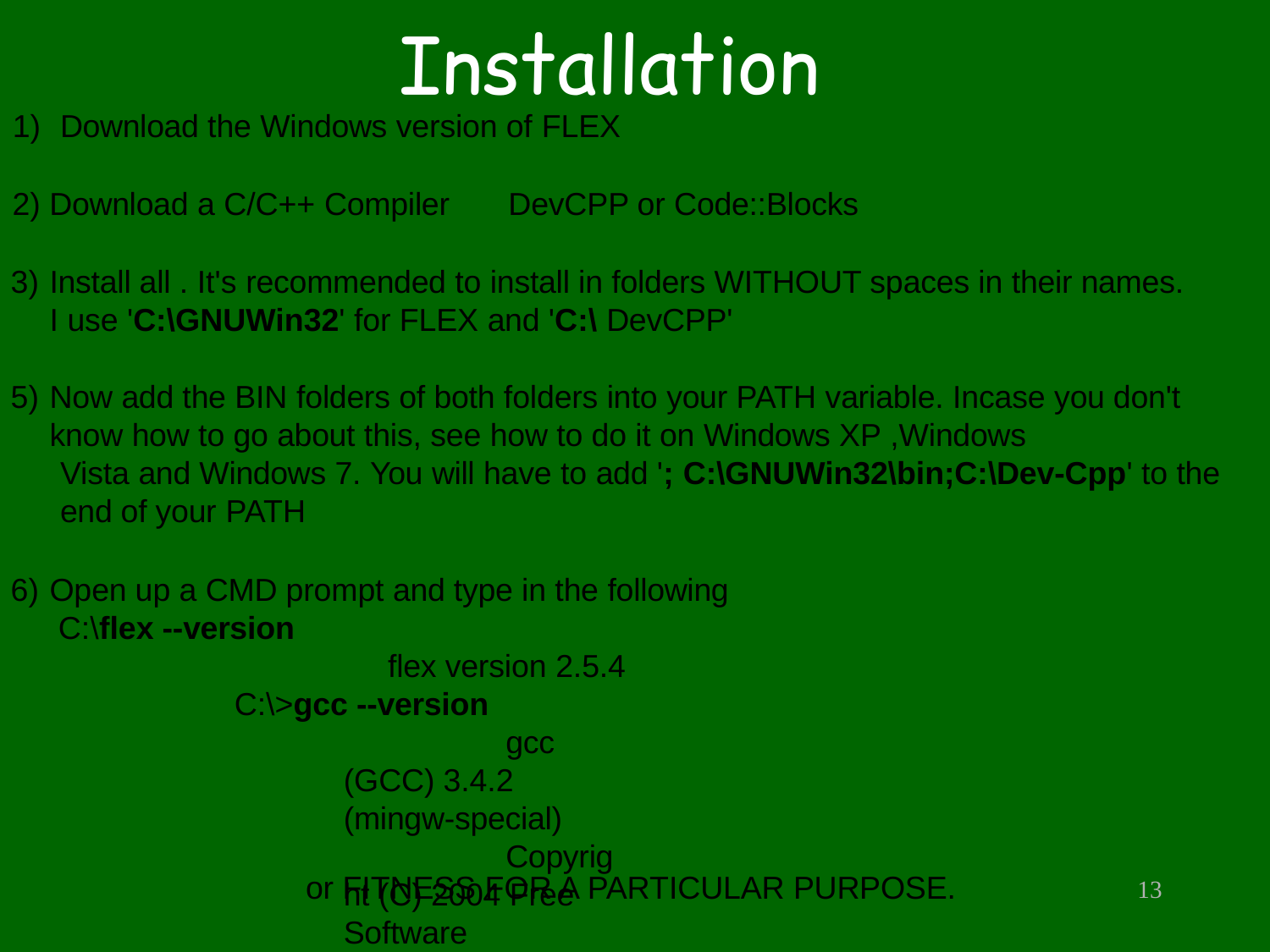

# Installation
Download the Windows version of FLEX

Download a C/C++ Compiler	DevCPP or Code::Blocks

Install all . It's recommended to install in folders WITHOUT spaces in their names.  I use 'C:\GNUWin32' for FLEX and 'C:\ DevCPP'

Now add the BIN folders of both folders into your PATH variable. Incase you don't  know how to go about this, see how to do it on Windows XP ,Windows
Vista and Windows 7. You will have to add '; C:\GNUWin32\bin;C:\Dev-Cpp' to the  end of your PATH

Open up a CMD prompt and type in the following  C:\flex --version
flex version 2.5.4  C:\>gcc --version
gcc (GCC) 3.4.2 (mingw-special)
Copyright (C) 2004 Free Software Foundation, Inc.
This is free software; see the source for copying conditions.
There is NO warranty; not even for MERCHANTABILITY
or FITNESS FOR A PARTICULAR PURPOSE.
13